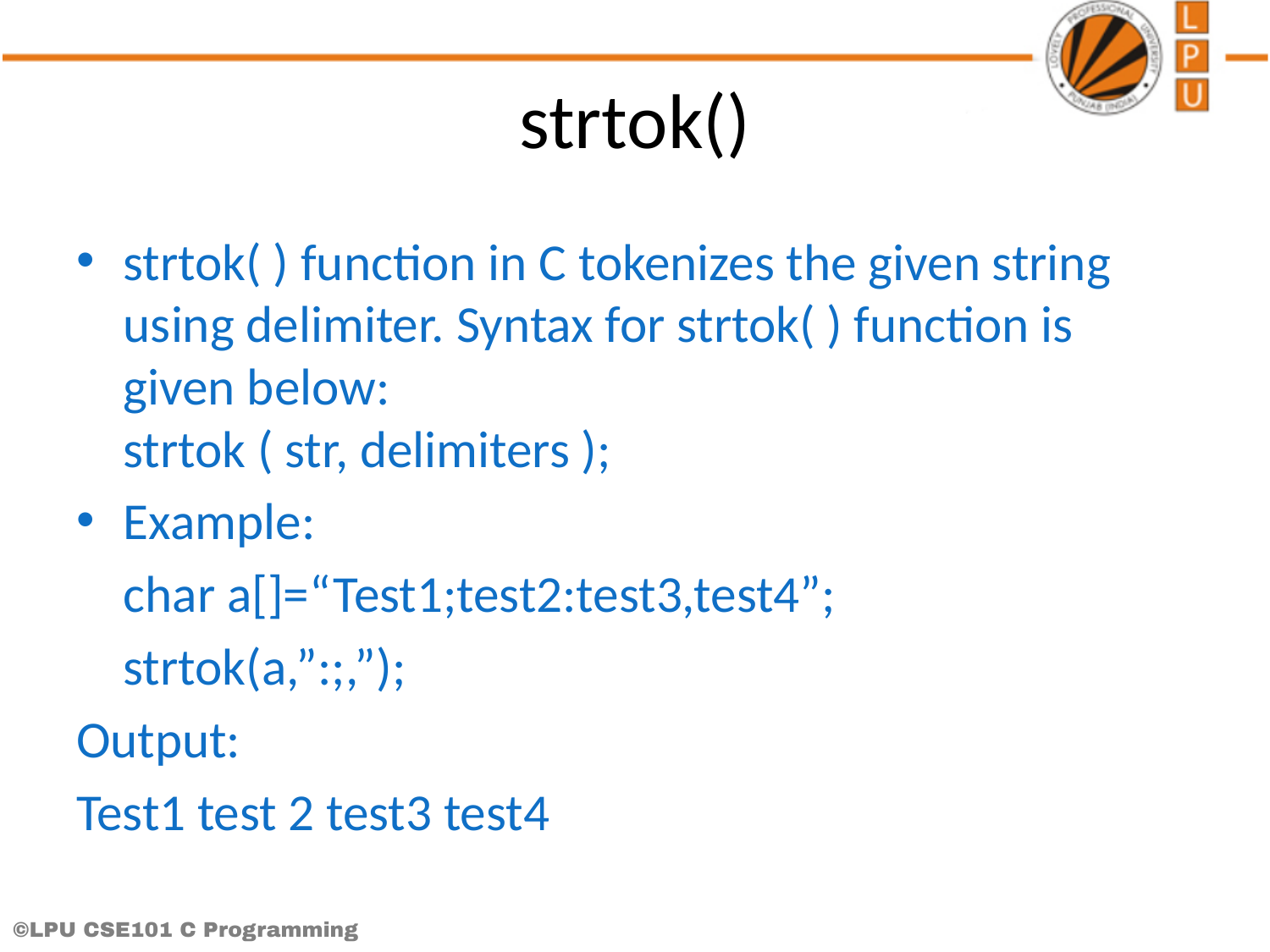

# strtok()
strtok( ) function in C tokenizes the given string using delimiter. Syntax for strtok( ) function is given below:
strtok ( str, delimiters );
Example:
	char a[]=“Test1;test2:test3,test4”;
	strtok(a,”:;,”);
Output:
Test1 test 2 test3 test4